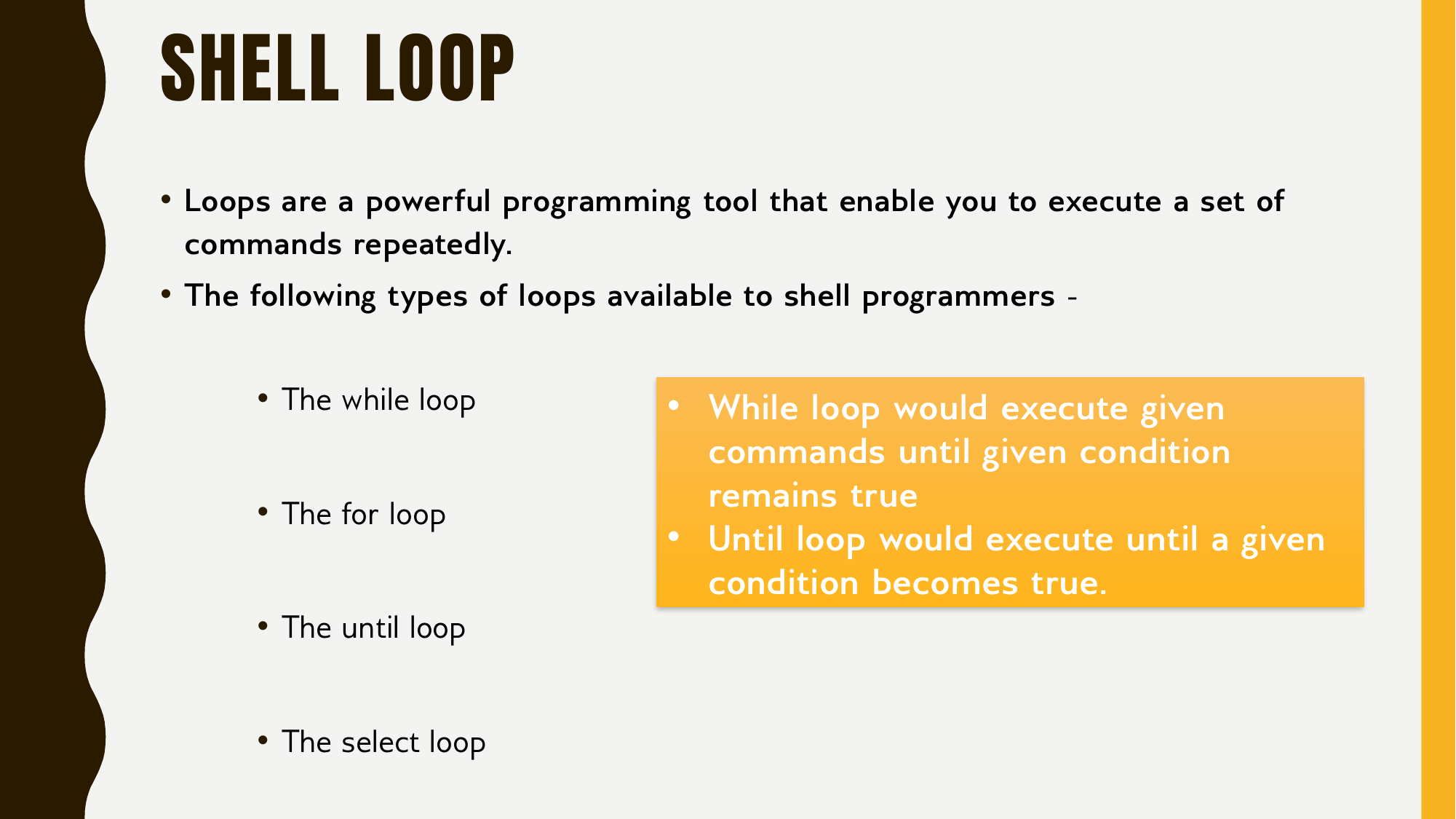

# Shell Loop
Loops are a powerful programming tool that enable you to execute a set of commands repeatedly.
The following types of loops available to shell programmers −

The while loop

The for loop

The until loop

The select loop
While loop would execute given commands until given condition remains true
Until loop would execute until a given condition becomes true.